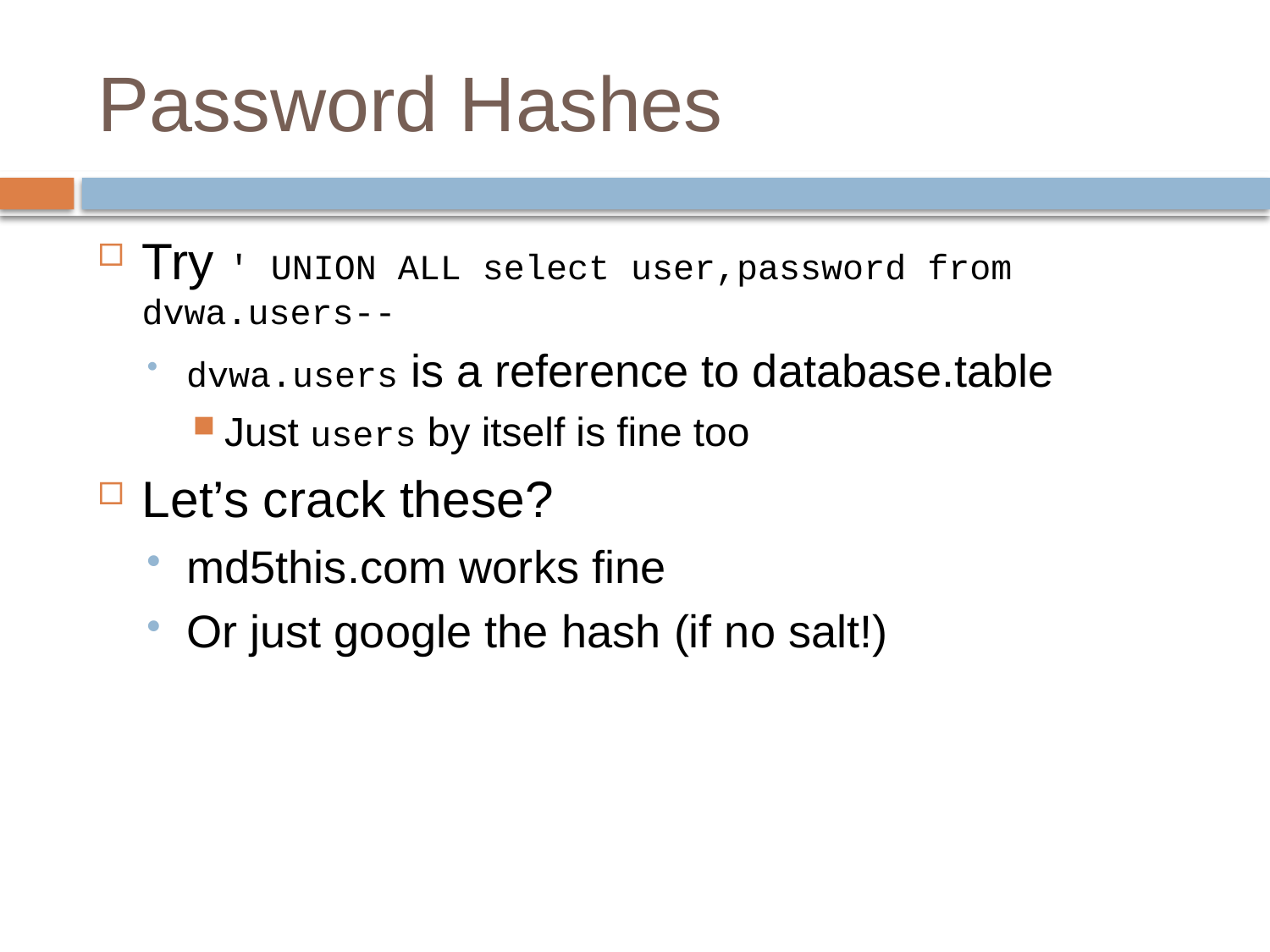

# Password Hashes
Try ' UNION ALL select user,password from dvwa.users--
dvwa.users is a reference to database.table
Just users by itself is fine too
Let’s crack these?
md5this.com works fine
Or just google the hash (if no salt!)